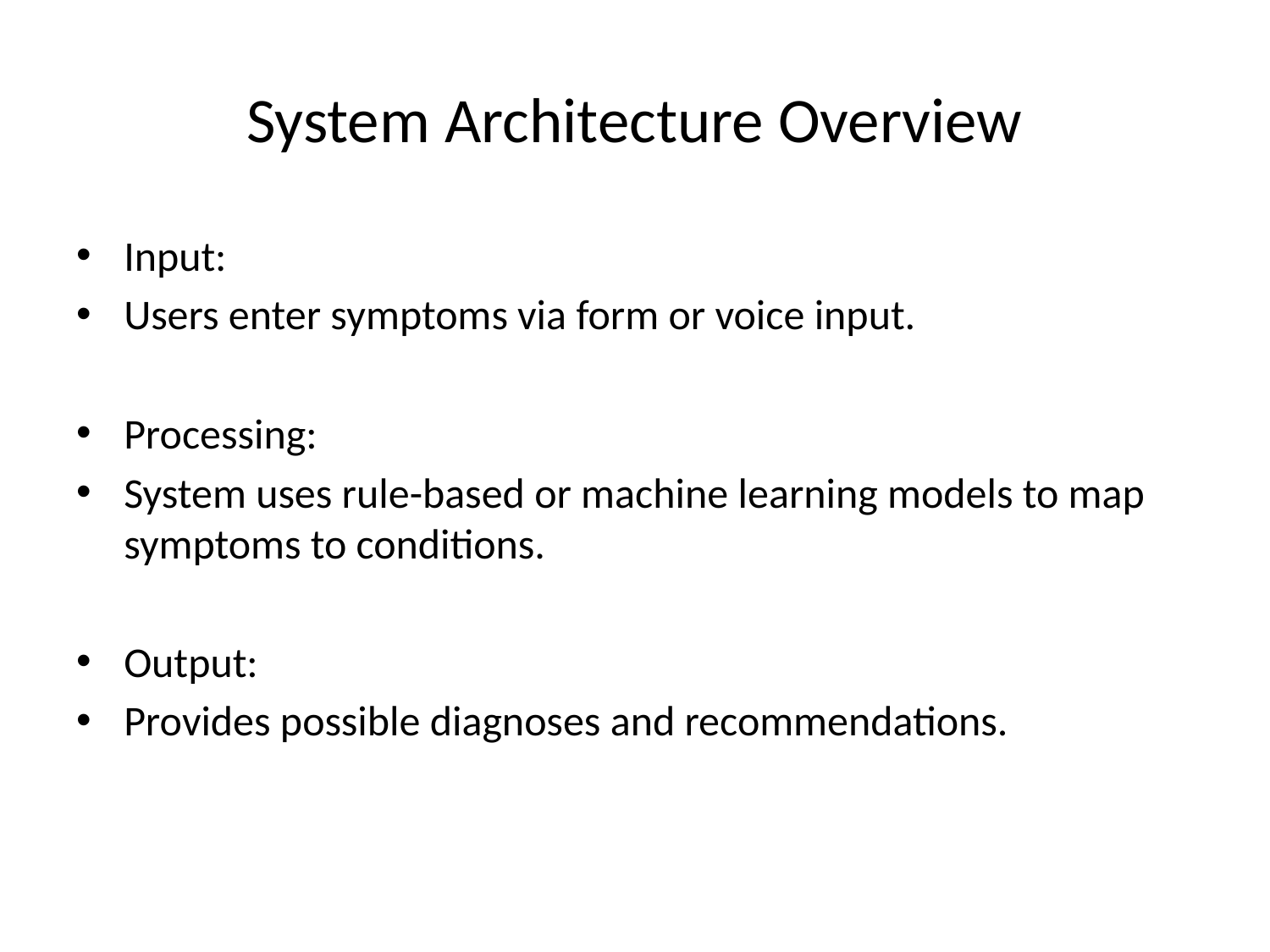

# System Architecture Overview
Input:
Users enter symptoms via form or voice input.

Processing:
System uses rule-based or machine learning models to map symptoms to conditions.

Output:
Provides possible diagnoses and recommendations.